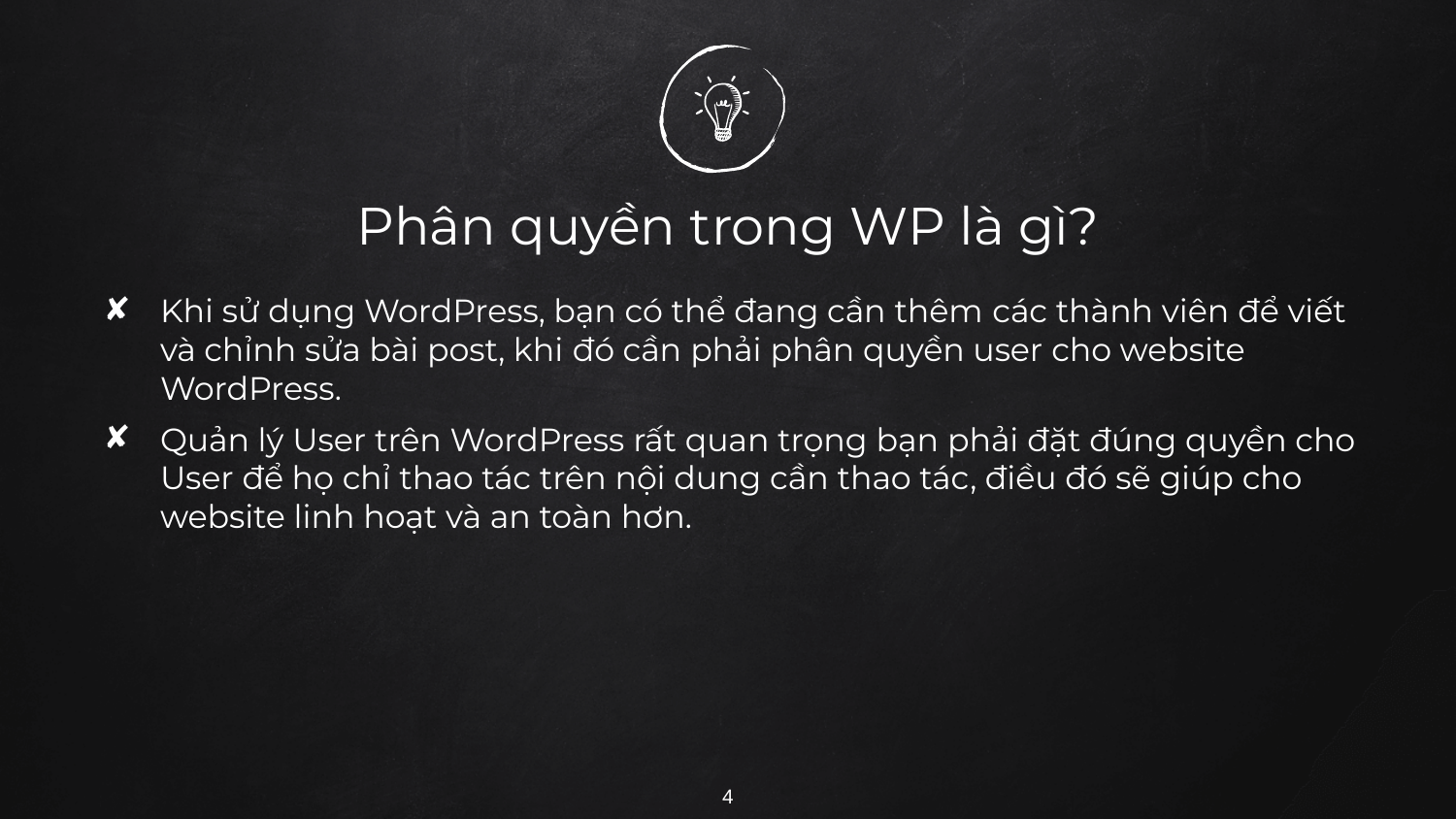

# Phân quyền trong WP là gì?
Khi sử dụng WordPress, bạn có thể đang cần thêm các thành viên để viết và chỉnh sửa bài post, khi đó cần phải phân quyền user cho website WordPress.
Quản lý User trên WordPress rất quan trọng bạn phải đặt đúng quyền cho User để họ chỉ thao tác trên nội dung cần thao tác, điều đó sẽ giúp cho website linh hoạt và an toàn hơn.
4